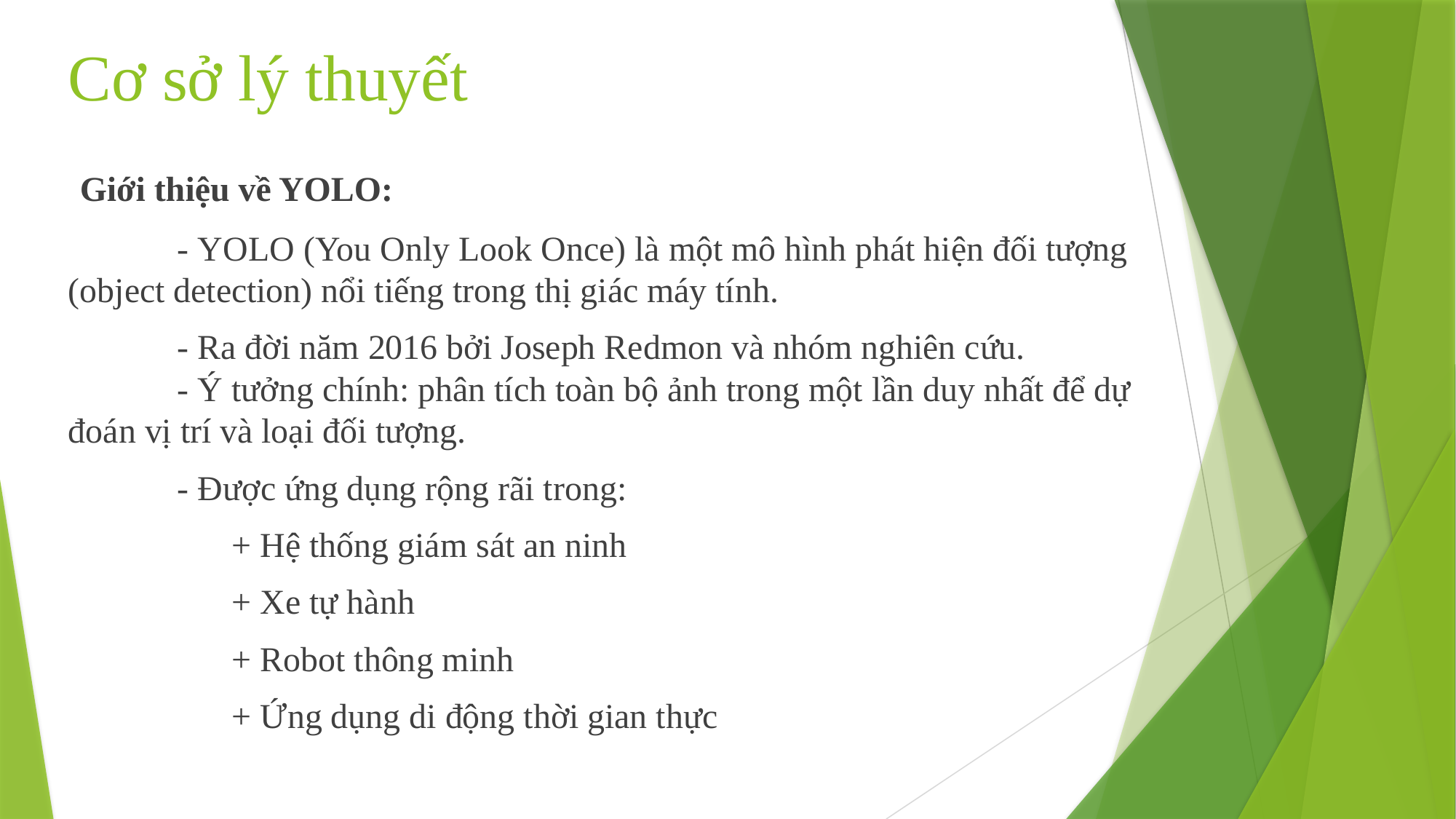

# Cơ sở lý thuyết
 Giới thiệu về YOLO:
	- YOLO (You Only Look Once) là một mô hình phát hiện đối tượng (object detection) nổi tiếng trong thị giác máy tính.
	- Ra đời năm 2016 bởi Joseph Redmon và nhóm nghiên cứu.
	- Ý tưởng chính: phân tích toàn bộ ảnh trong một lần duy nhất để dự đoán vị trí và loại đối tượng.
	- Được ứng dụng rộng rãi trong:
 	+ Hệ thống giám sát an ninh
	+ Xe tự hành
	+ Robot thông minh
	+ Ứng dụng di động thời gian thực